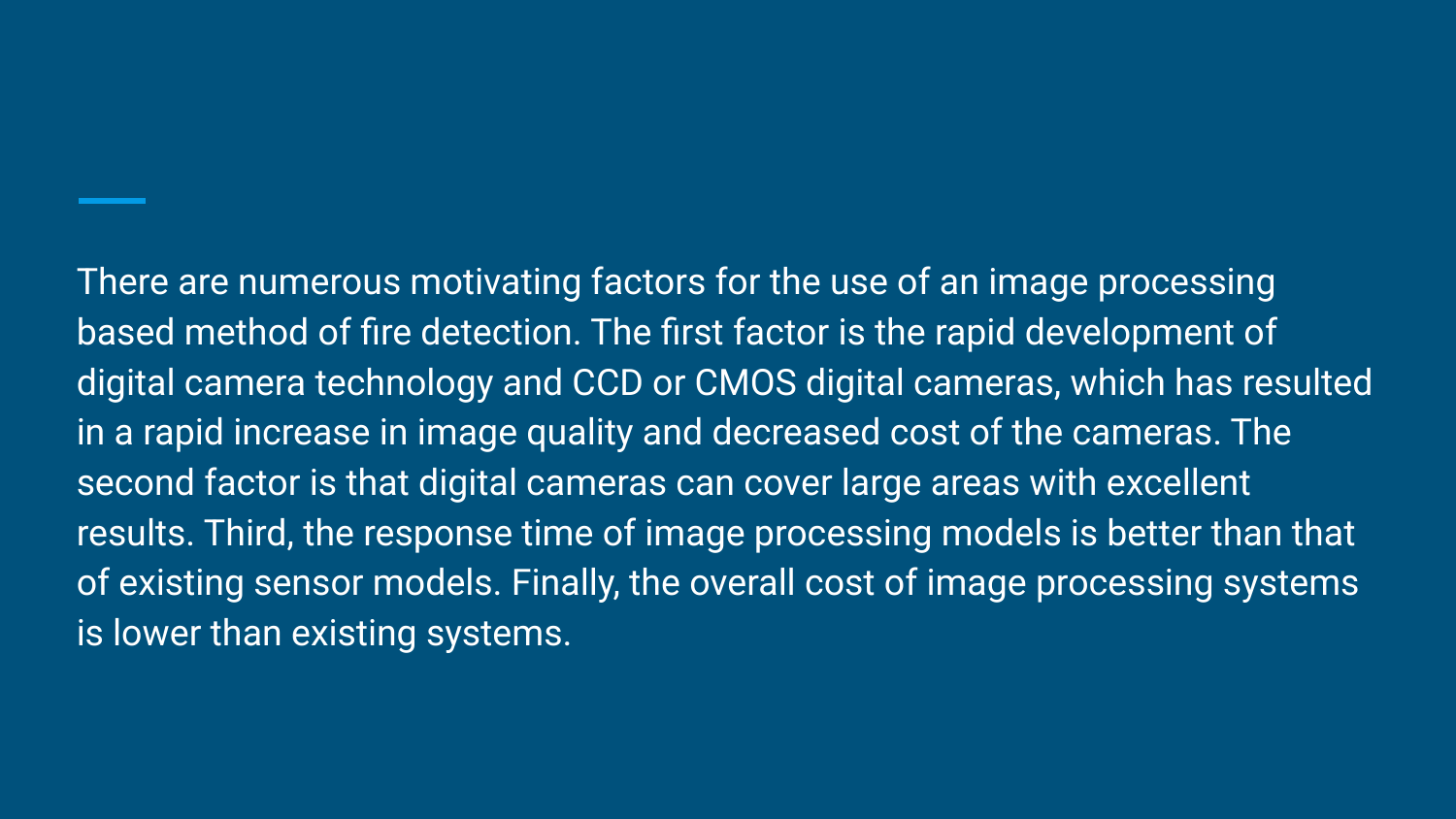

#
There are numerous motivating factors for the use of an image processing based method of fire detection. The first factor is the rapid development of digital camera technology and CCD or CMOS digital cameras, which has resulted in a rapid increase in image quality and decreased cost of the cameras. The second factor is that digital cameras can cover large areas with excellent results. Third, the response time of image processing models is better than that of existing sensor models. Finally, the overall cost of image processing systems is lower than existing systems.